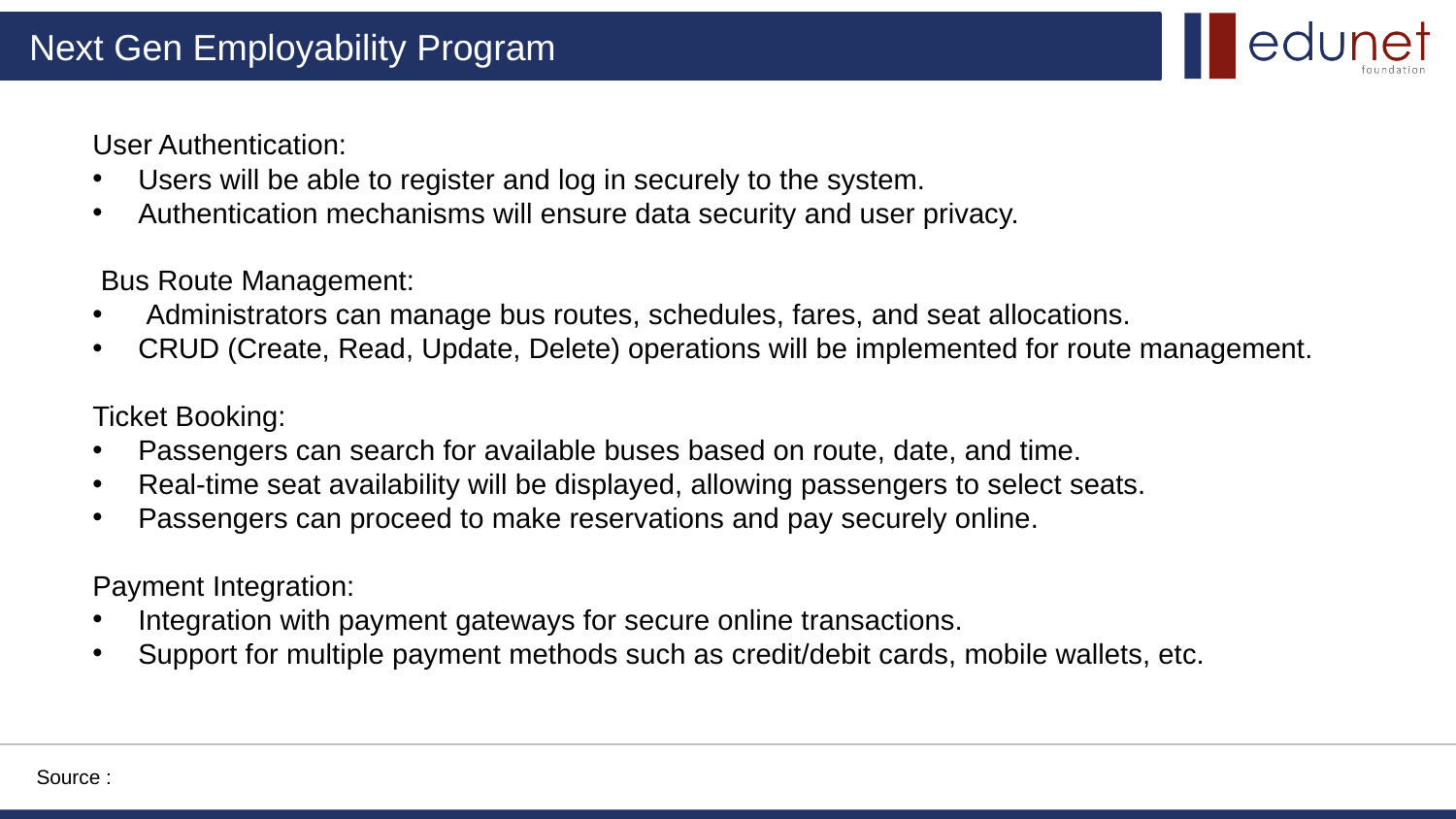

User Authentication:
Users will be able to register and log in securely to the system.
Authentication mechanisms will ensure data security and user privacy.

 Bus Route Management:
 Administrators can manage bus routes, schedules, fares, and seat allocations.
CRUD (Create, Read, Update, Delete) operations will be implemented for route management.

Ticket Booking:
Passengers can search for available buses based on route, date, and time.
Real-time seat availability will be displayed, allowing passengers to select seats.
Passengers can proceed to make reservations and pay securely online.

Payment Integration:
Integration with payment gateways for secure online transactions.
Support for multiple payment methods such as credit/debit cards, mobile wallets, etc.

Source :